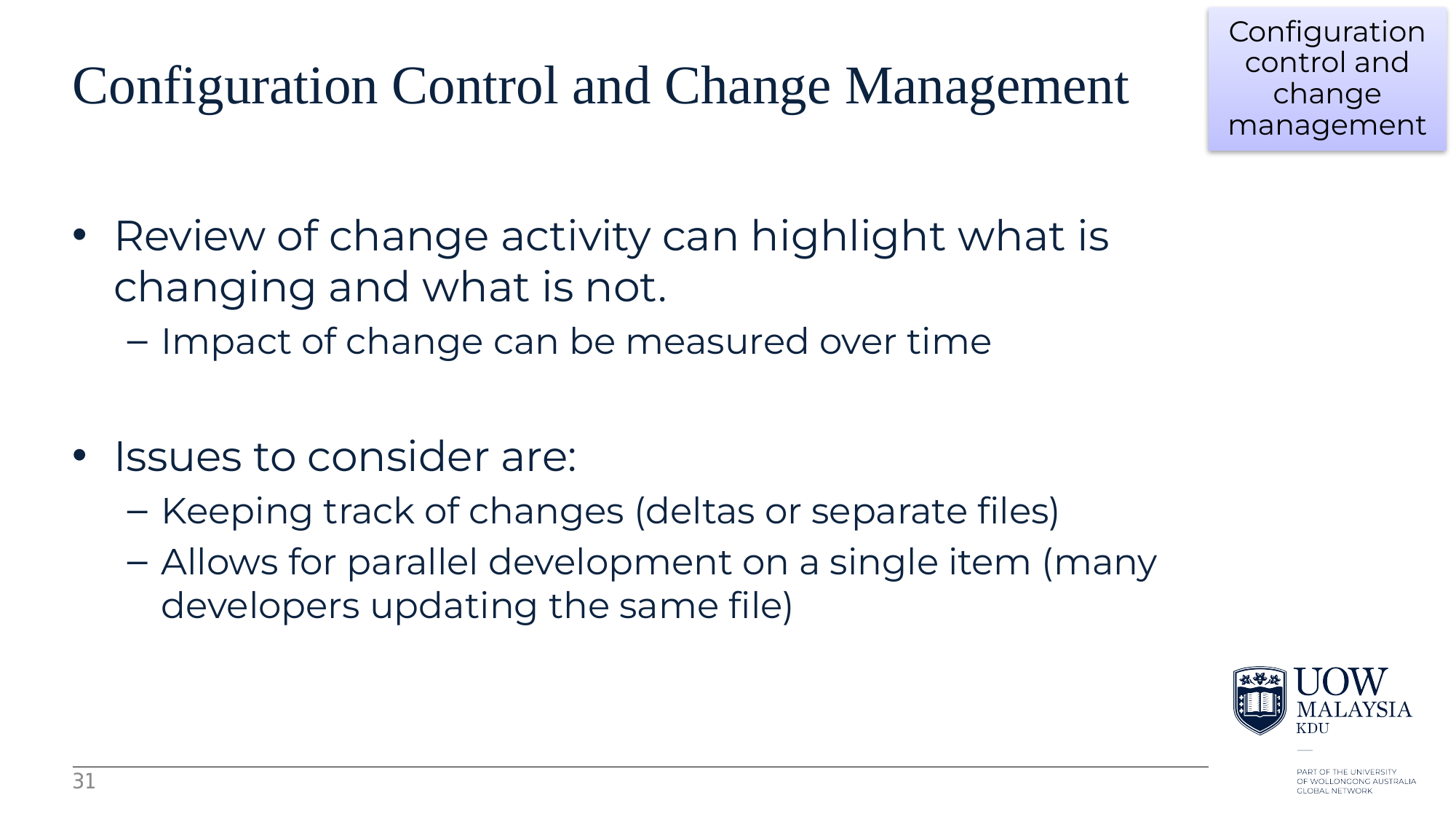

31

Configuration control and change management
# Configuration Control and Change Management
Review of change activity can highlight what is changing and what is not.
Impact of change can be measured over time

Issues to consider are:
Keeping track of changes (deltas or separate files)
Allows for parallel development on a single item (many developers updating the same file)